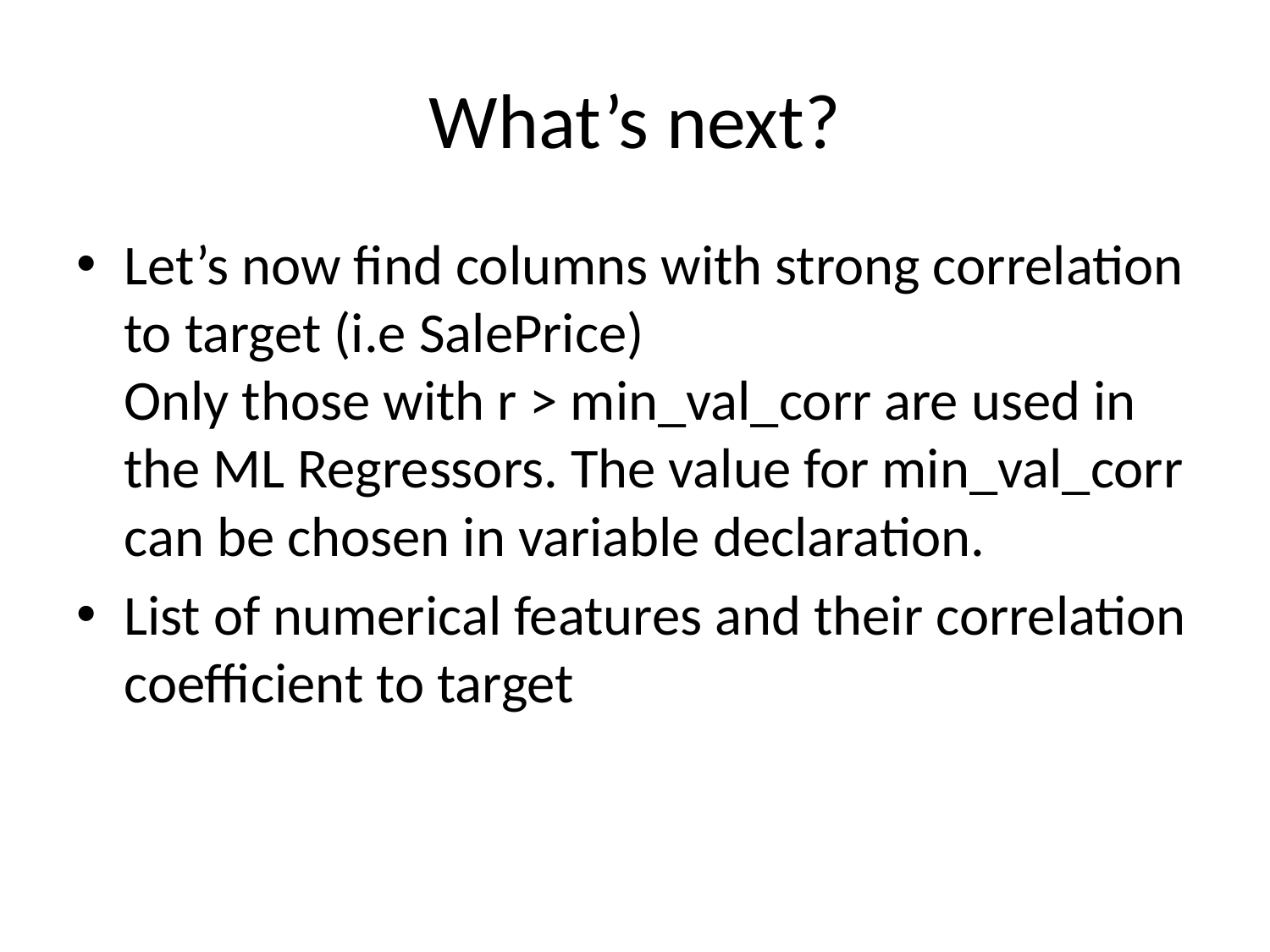

# What’s next?
Let’s now find columns with strong correlation to target (i.e SalePrice)
Only those with r > min_val_corr are used in the ML Regressors. The value for min_val_corr can be chosen in variable declaration.
List of numerical features and their correlation coefficient to target